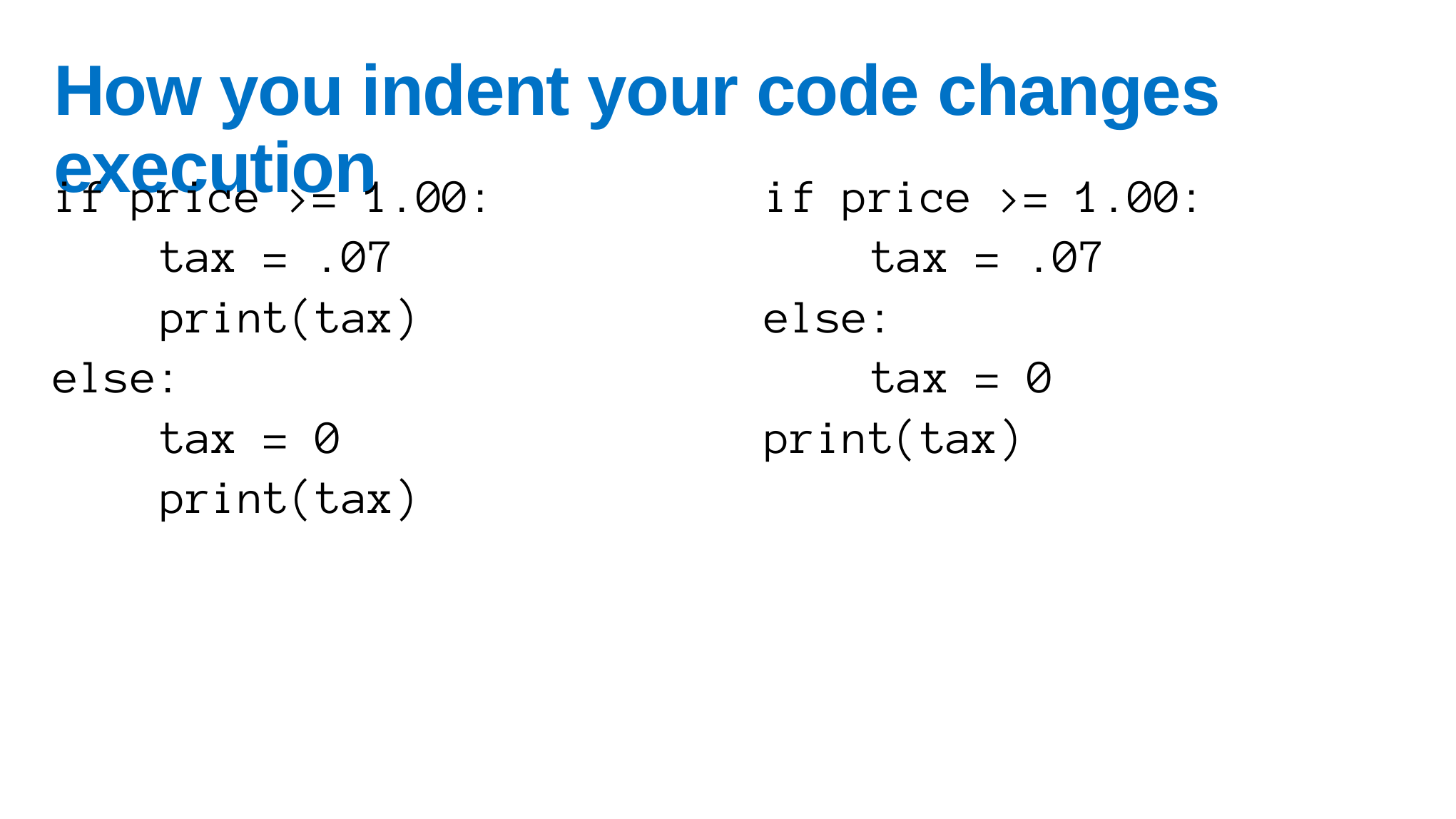

# How you indent your code changes execution
if price >= 1.00:
	tax = .07
	print(tax)
else:
	tax = 0
	print(tax)

if price >= 1.00:
	tax = .07
else:
	tax = 0
print(tax)